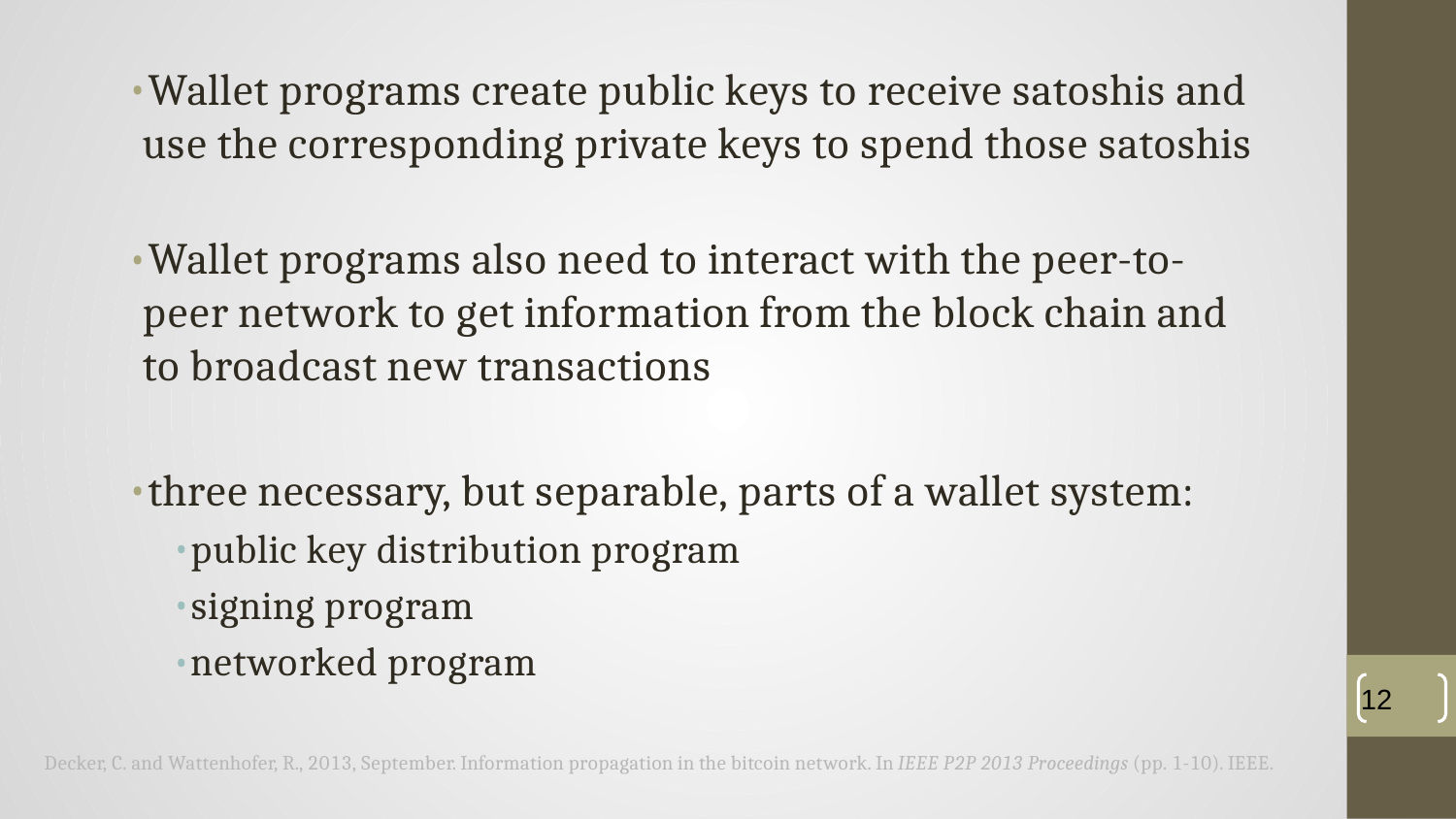

Wallet programs create public keys to receive satoshis and use the corresponding private keys to spend those satoshis

Wallet programs also need to interact with the peer-to-peer network to get information from the block chain and to broadcast new transactions

three necessary, but separable, parts of a wallet system:
public key distribution program
signing program
networked program
12
Decker, C. and Wattenhofer, R., 2013, September. Information propagation in the bitcoin network. In IEEE P2P 2013 Proceedings (pp. 1-10). IEEE.